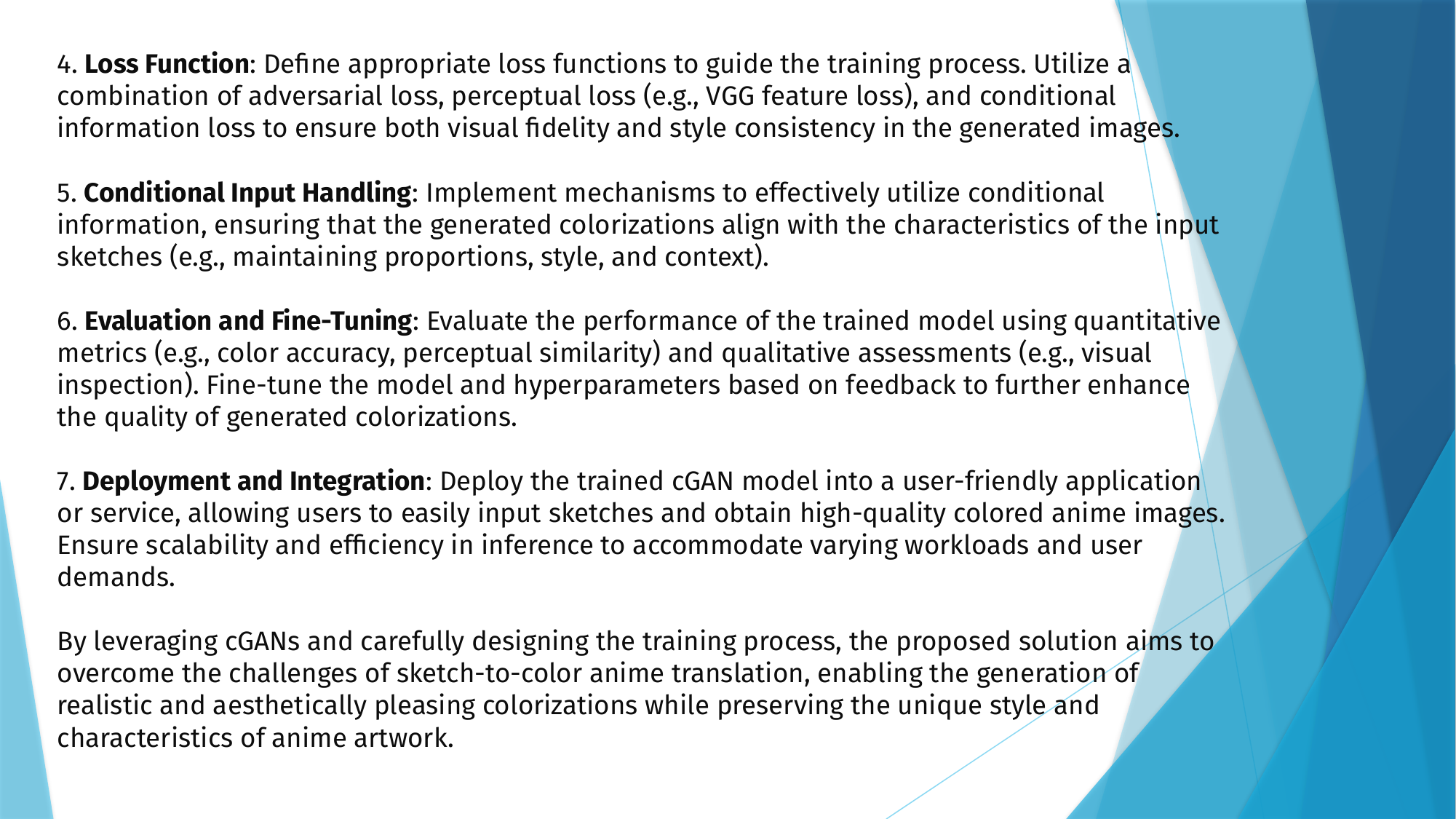

# 4. Loss Function: Define appropriate loss functions to guide the training process. Utilize a combination of adversarial loss, perceptual loss (e.g., VGG feature loss), and conditional information loss to ensure both visual fidelity and style consistency in the generated images. 5. Conditional Input Handling: Implement mechanisms to effectively utilize conditional information, ensuring that the generated colorizations align with the characteristics of the input sketches (e.g., maintaining proportions, style, and context). 6. Evaluation and Fine-Tuning: Evaluate the performance of the trained model using quantitative metrics (e.g., color accuracy, perceptual similarity) and qualitative assessments (e.g., visual inspection). Fine-tune the model and hyperparameters based on feedback to further enhance the quality of generated colorizations. 7. Deployment and Integration: Deploy the trained cGAN model into a user-friendly application or service, allowing users to easily input sketches and obtain high-quality colored anime images. Ensure scalability and efficiency in inference to accommodate varying workloads and user demands. By leveraging cGANs and carefully designing the training process, the proposed solution aims to overcome the challenges of sketch-to-color anime translation, enabling the generation of realistic and aesthetically pleasing colorizations while preserving the unique style and characteristics of anime artwork.